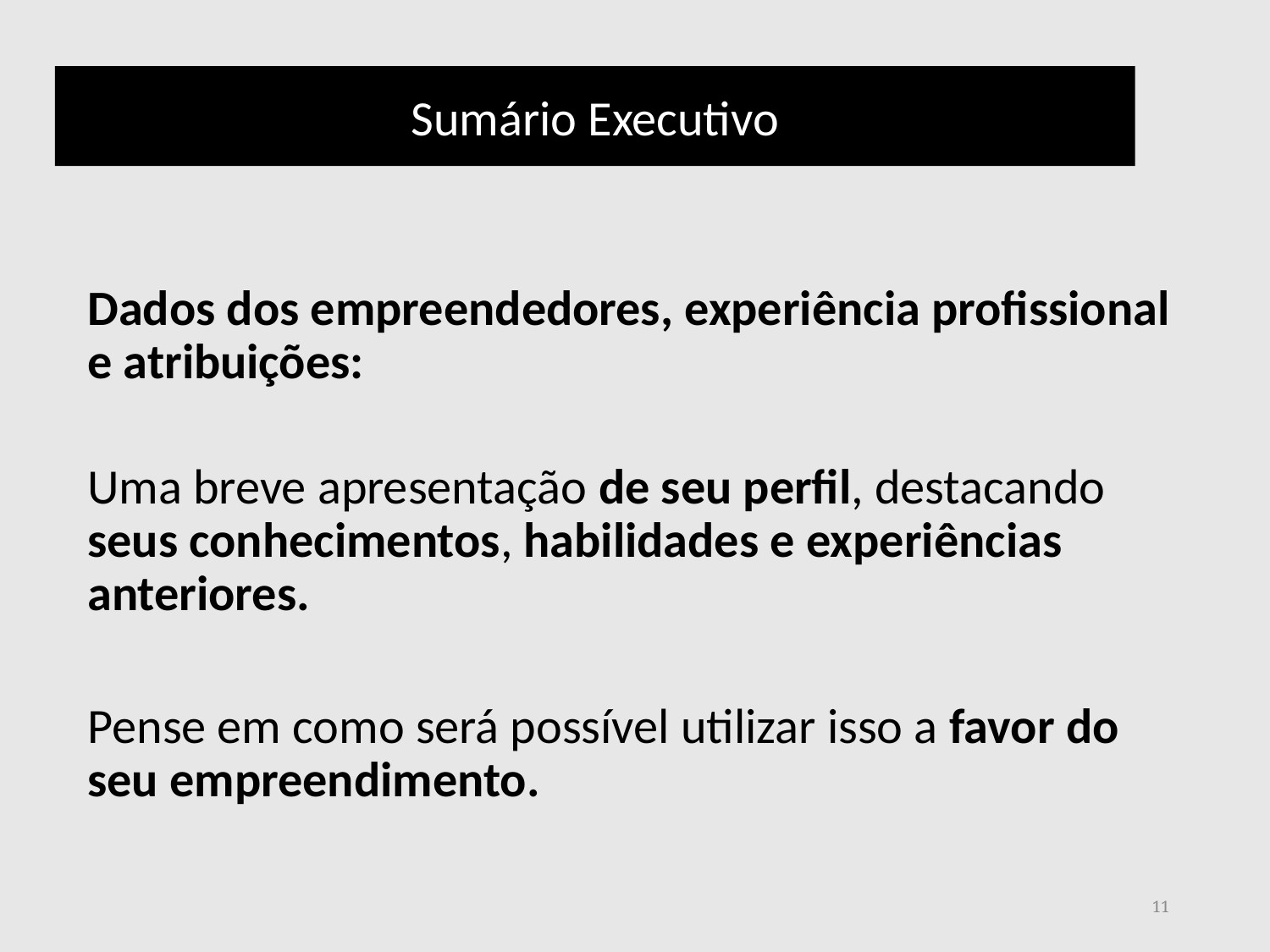

Sumário Executivo
Dados dos empreendedores, experiência profissional e atribuições:

Uma breve apresentação de seu perfil, destacando seus conhecimentos, habilidades e experiências anteriores.

Pense em como será possível utilizar isso a favor do seu empreendimento.

11